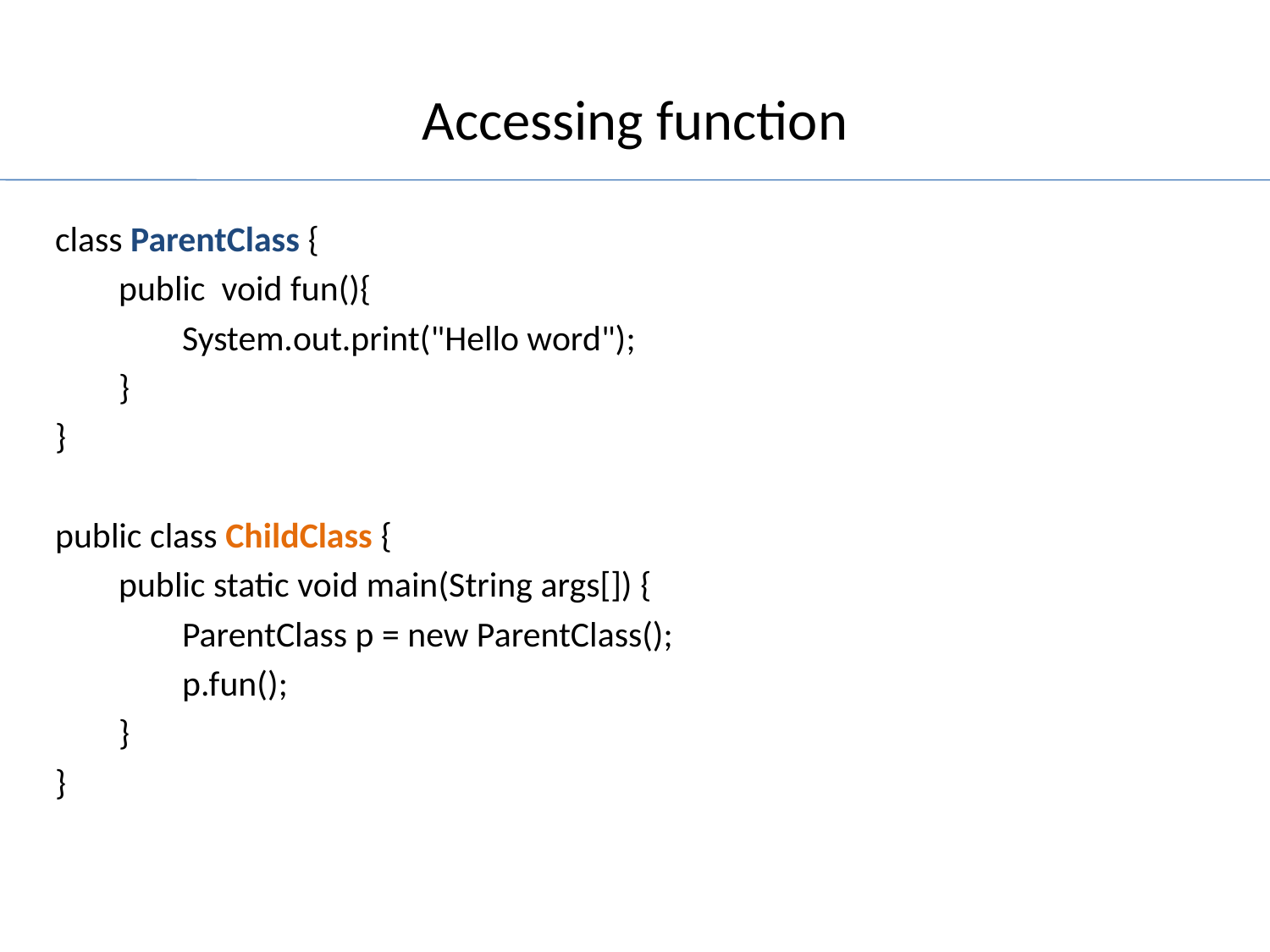

# Accessing function

class ParentClass {
public  void fun(){
System.out.print("Hello word");
}
}

public class ChildClass {
public static void main(String args[]) {
ParentClass p = new ParentClass();
p.fun();
}
}